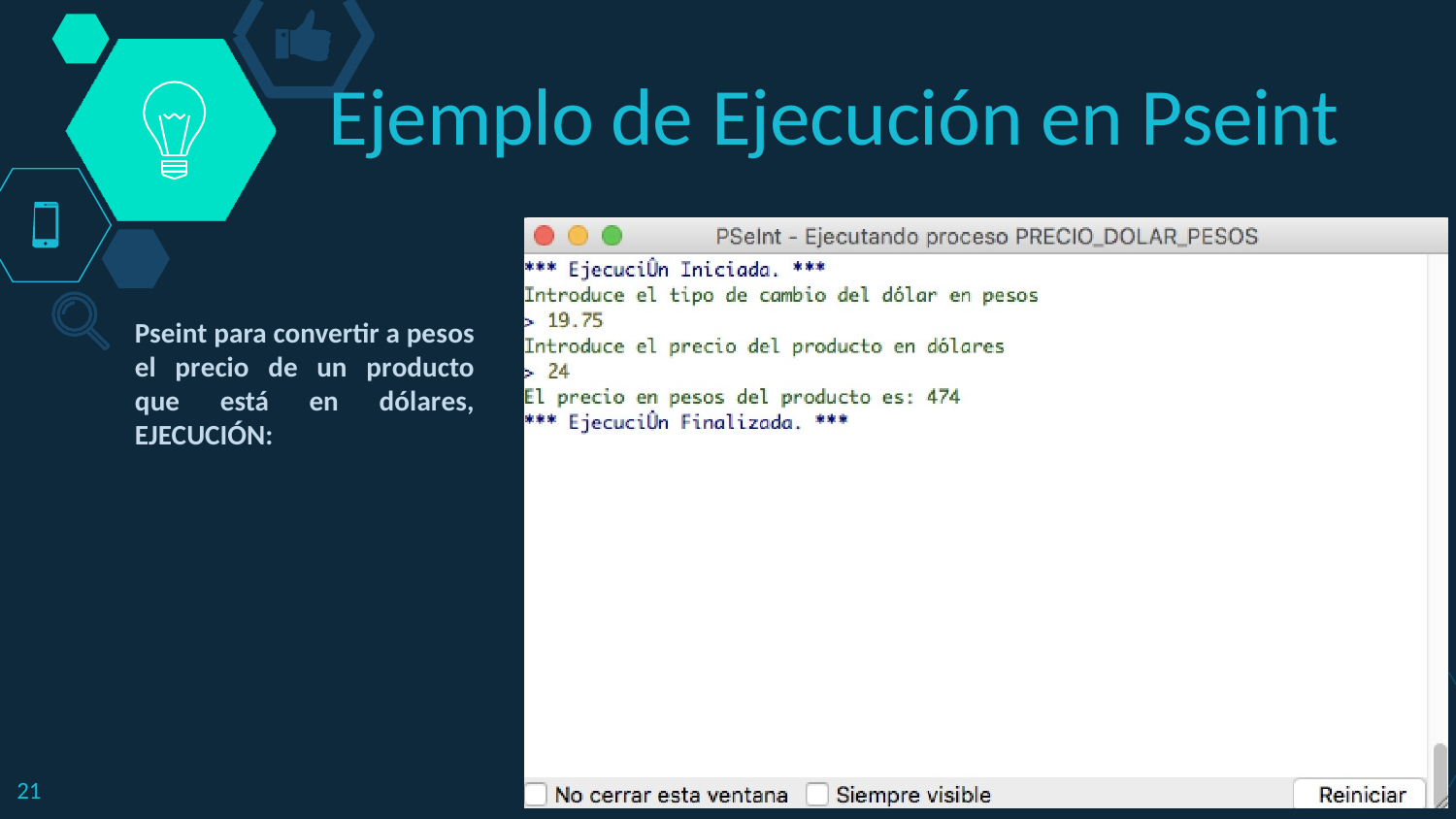

Ejemplo de Ejecución en Pseint

Pseint para convertir a pesos el precio de un producto que está en dólares, EJECUCIÓN:

21